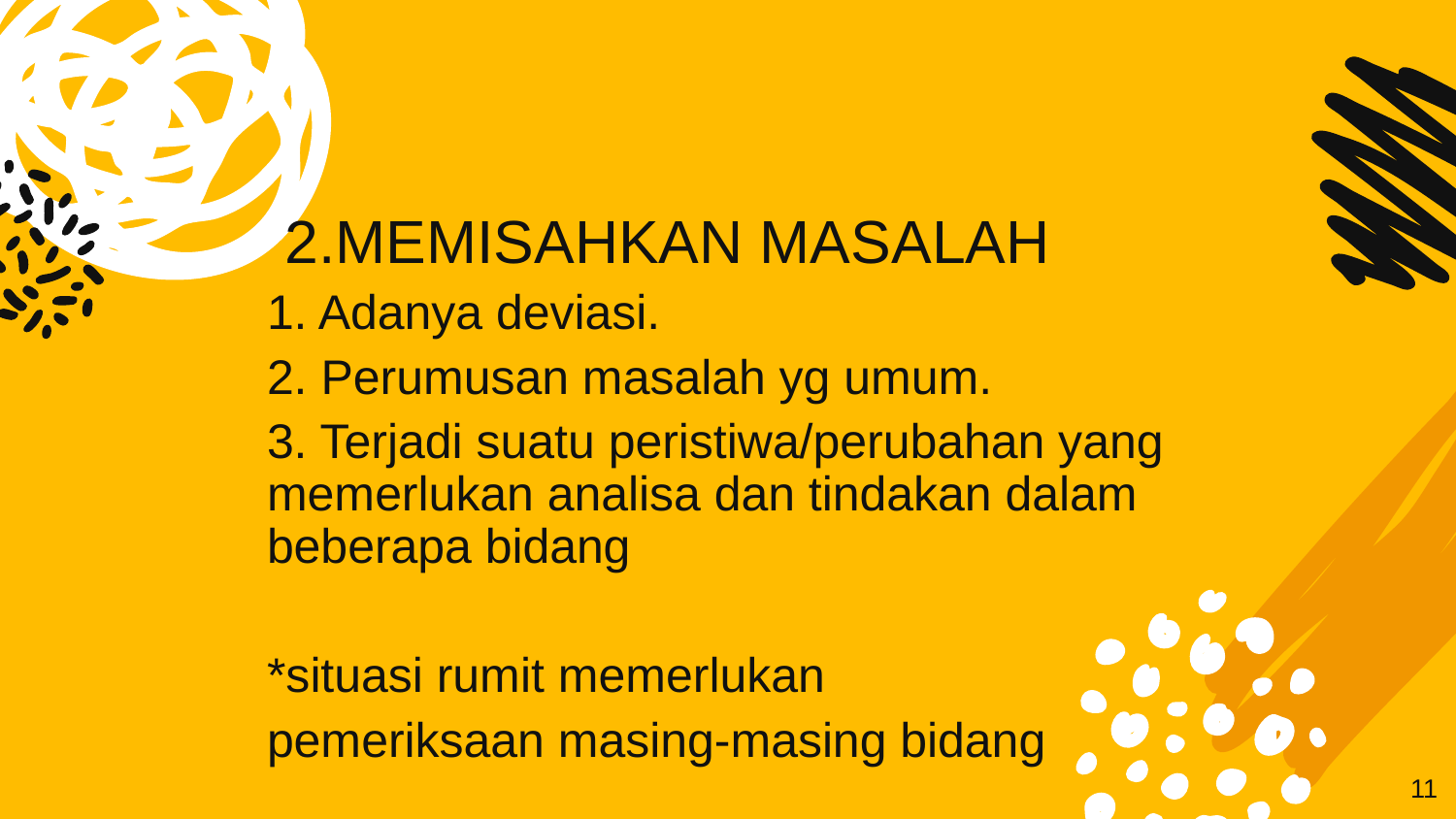

2.MEMISAHKAN MASALAH
1. Adanya deviasi.
2. Perumusan masalah yg umum.
3. Terjadi suatu peristiwa/perubahan yang memerlukan analisa dan tindakan dalam beberapa bidang

*situasi rumit memerlukan
pemeriksaan masing-masing bidang

11